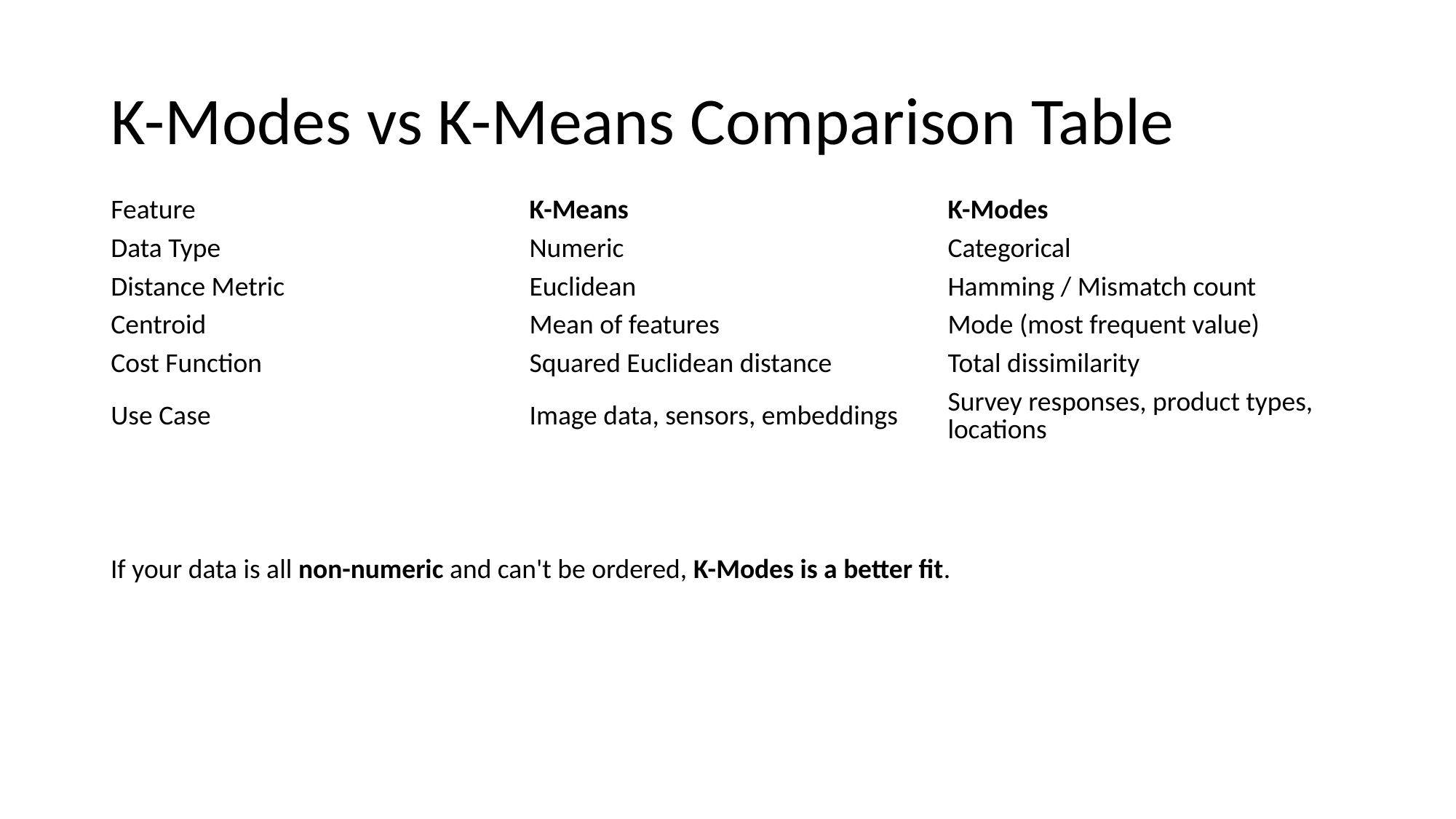

# K-Modes vs K-Means Comparison Table
| Feature | K-Means | K-Modes |
| --- | --- | --- |
| Data Type | Numeric | Categorical |
| Distance Metric | Euclidean | Hamming / Mismatch count |
| Centroid | Mean of features | Mode (most frequent value) |
| Cost Function | Squared Euclidean distance | Total dissimilarity |
| Use Case | Image data, sensors, embeddings | Survey responses, product types, locations |
If your data is all non-numeric and can't be ordered, K-Modes is a better fit.